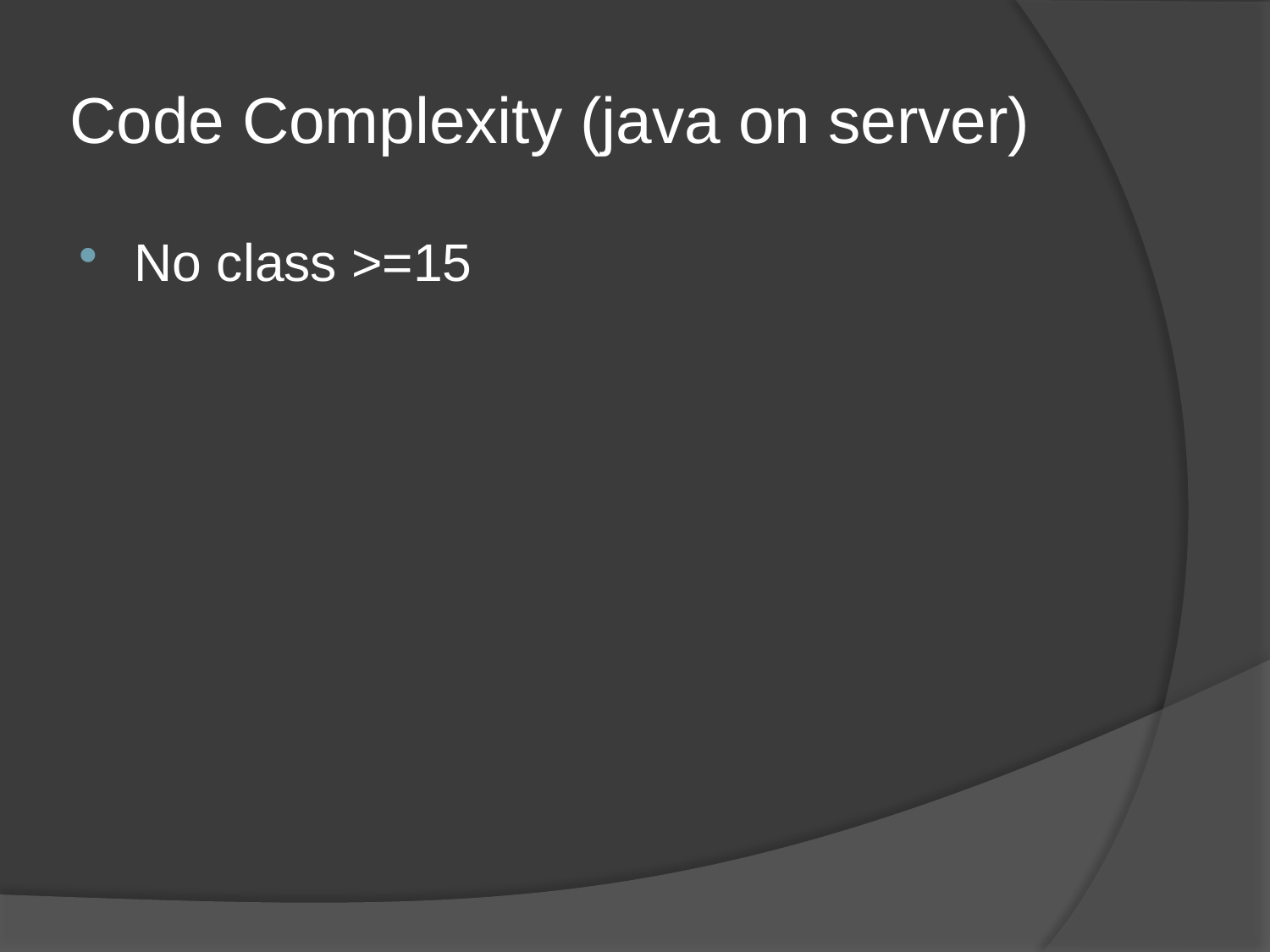

# Code Complexity (java on server)
No class >=15